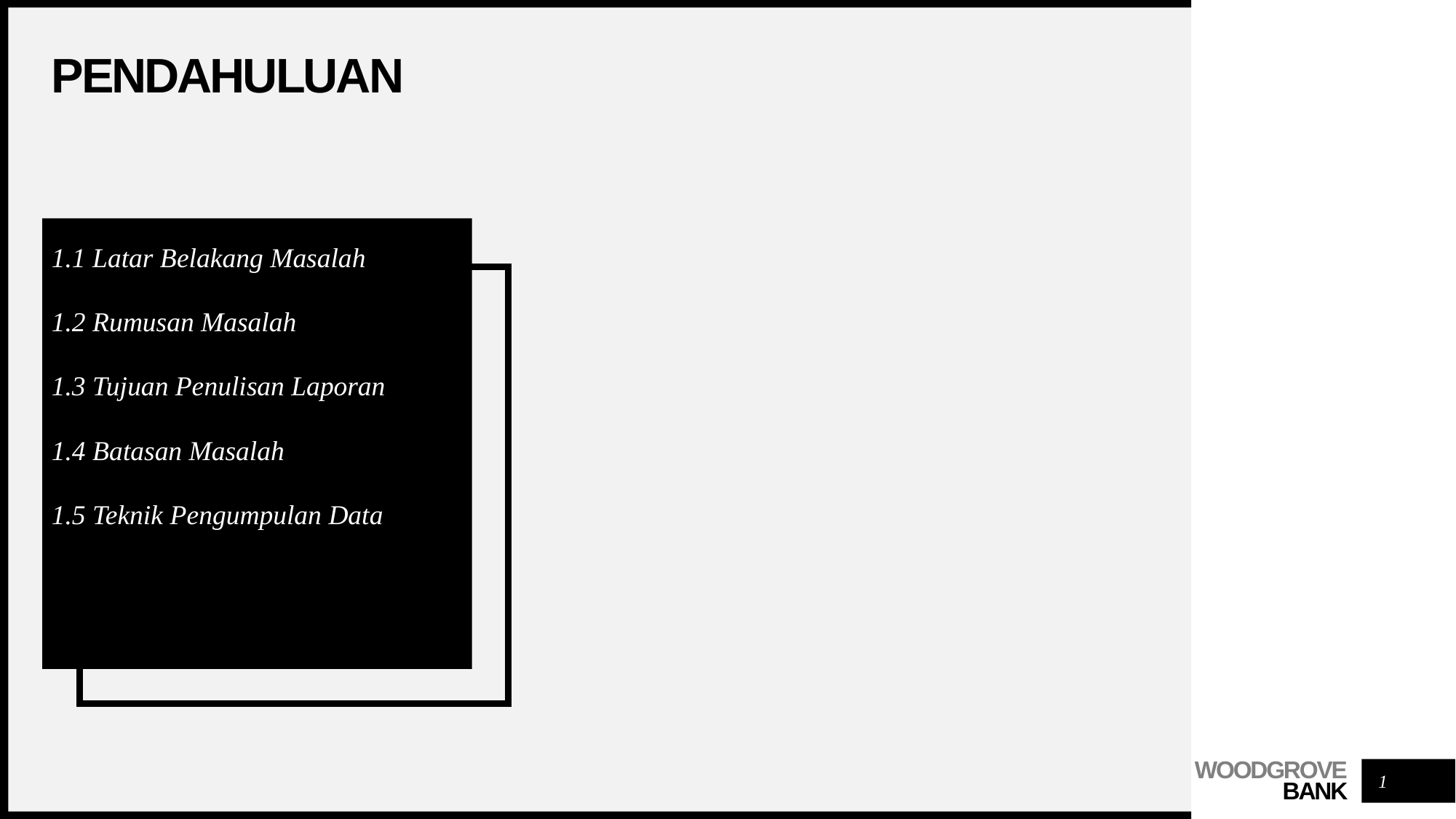

# PENDAHULUAN

1.1 Latar Belakang Masalah
1.2 Rumusan Masalah
1.3 Tujuan Penulisan Laporan
1.4 Batasan Masalah
1.5 Teknik Pengumpulan Data

1